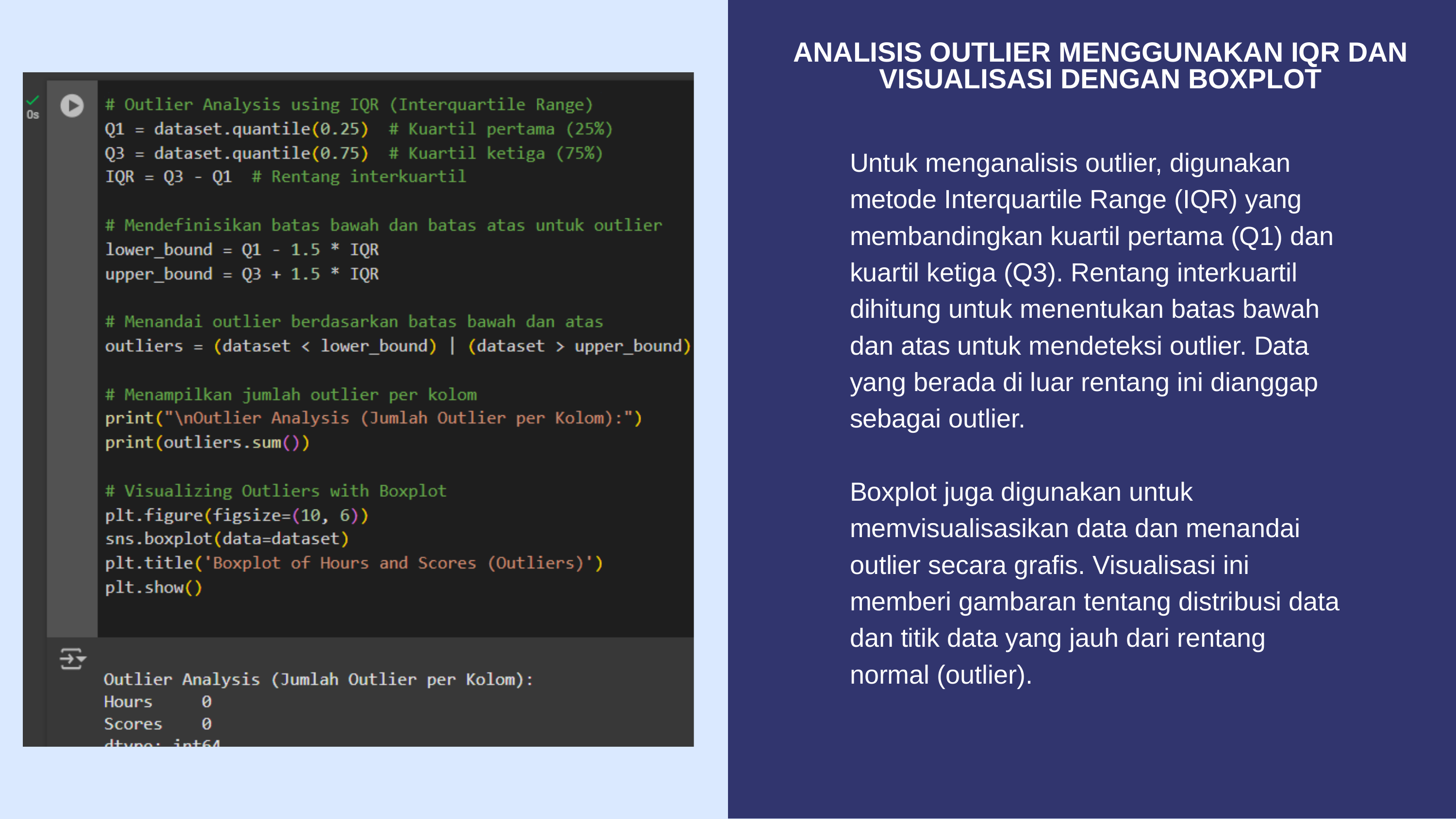

ANALISIS OUTLIER MENGGUNAKAN IQR DAN VISUALISASI DENGAN BOXPLOT

Untuk menganalisis outlier, digunakan metode Interquartile Range (IQR) yang membandingkan kuartil pertama (Q1) dan kuartil ketiga (Q3). Rentang interkuartil dihitung untuk menentukan batas bawah dan atas untuk mendeteksi outlier. Data yang berada di luar rentang ini dianggap sebagai outlier.

Boxplot juga digunakan untuk memvisualisasikan data dan menandai outlier secara grafis. Visualisasi ini memberi gambaran tentang distribusi data dan titik data yang jauh dari rentang normal (outlier).